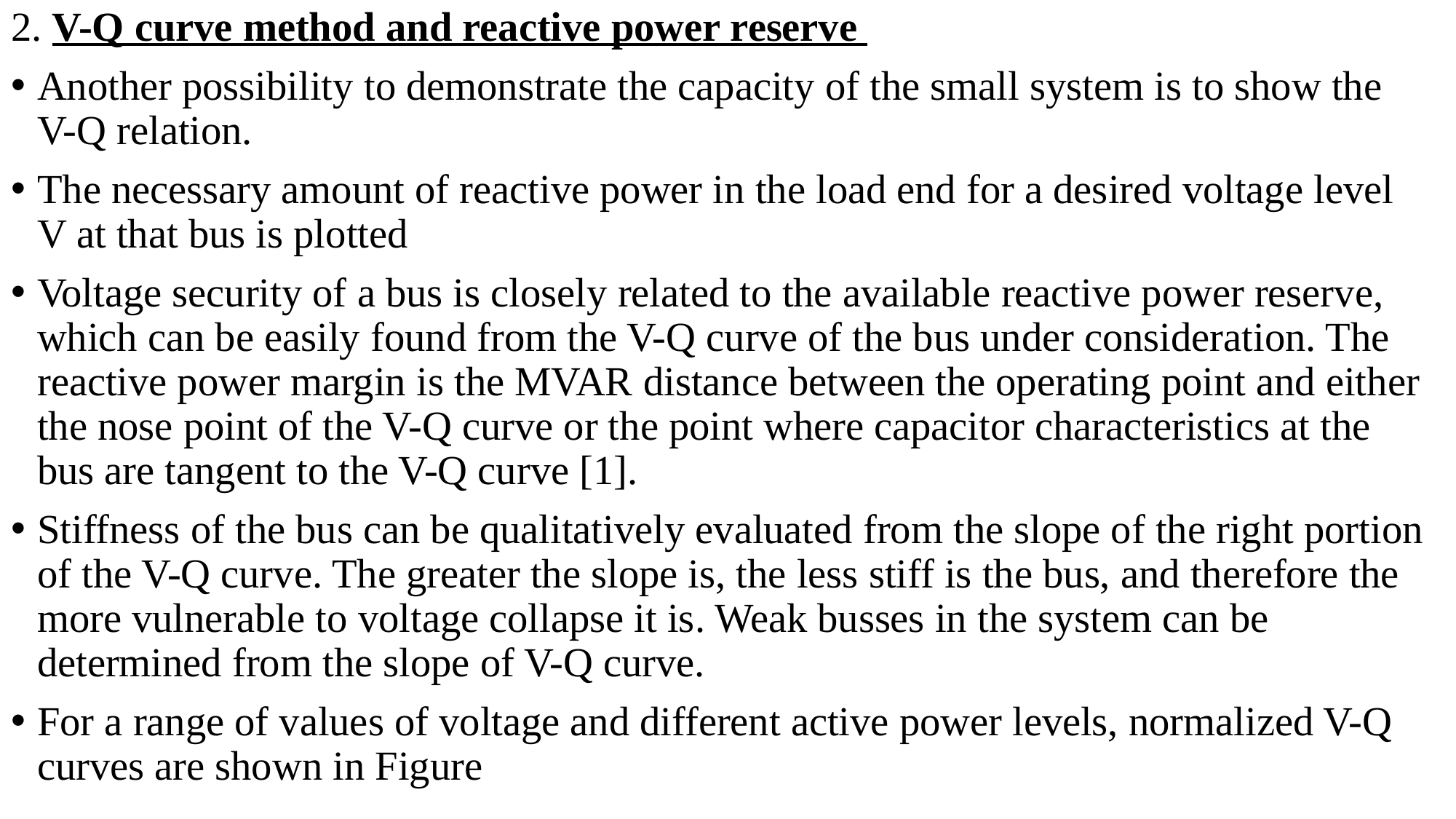

2. V-Q curve method and reactive power reserve
Another possibility to demonstrate the capacity of the small system is to show the V-Q relation.
The necessary amount of reactive power in the load end for a desired voltage level V at that bus is plotted
Voltage security of a bus is closely related to the available reactive power reserve, which can be easily found from the V-Q curve of the bus under consideration. The reactive power margin is the MVAR distance between the operating point and either the nose point of the V-Q curve or the point where capacitor characteristics at the bus are tangent to the V-Q curve [1].
Stiffness of the bus can be qualitatively evaluated from the slope of the right portion of the V-Q curve. The greater the slope is, the less stiff is the bus, and therefore the more vulnerable to voltage collapse it is. Weak busses in the system can be determined from the slope of V-Q curve.
For a range of values of voltage and different active power levels, normalized V-Q curves are shown in Figure
#